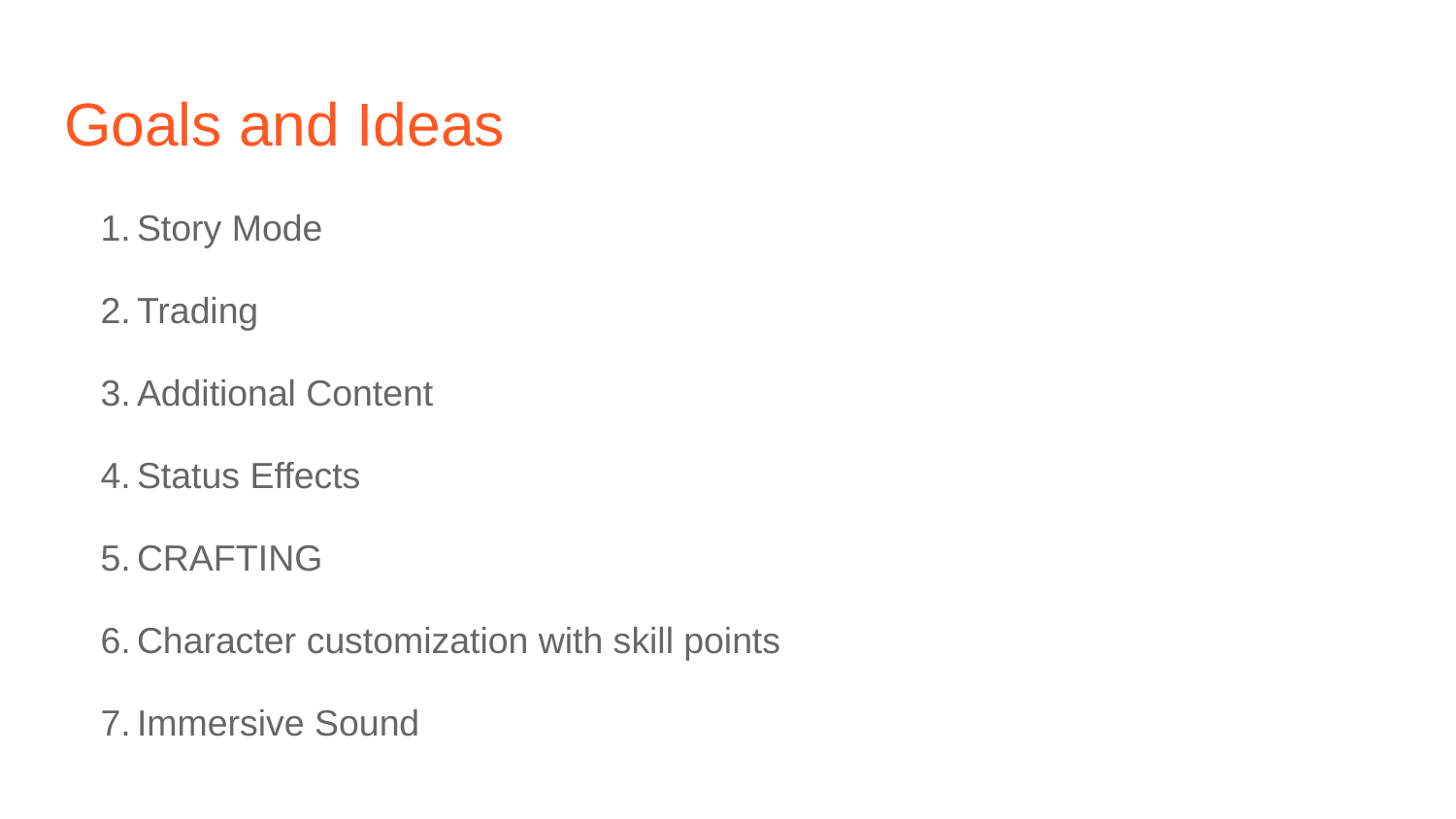

# Goals and Ideas
Story Mode
Trading
Additional Content
Status Effects
CRAFTING
Character customization with skill points
Immersive Sound